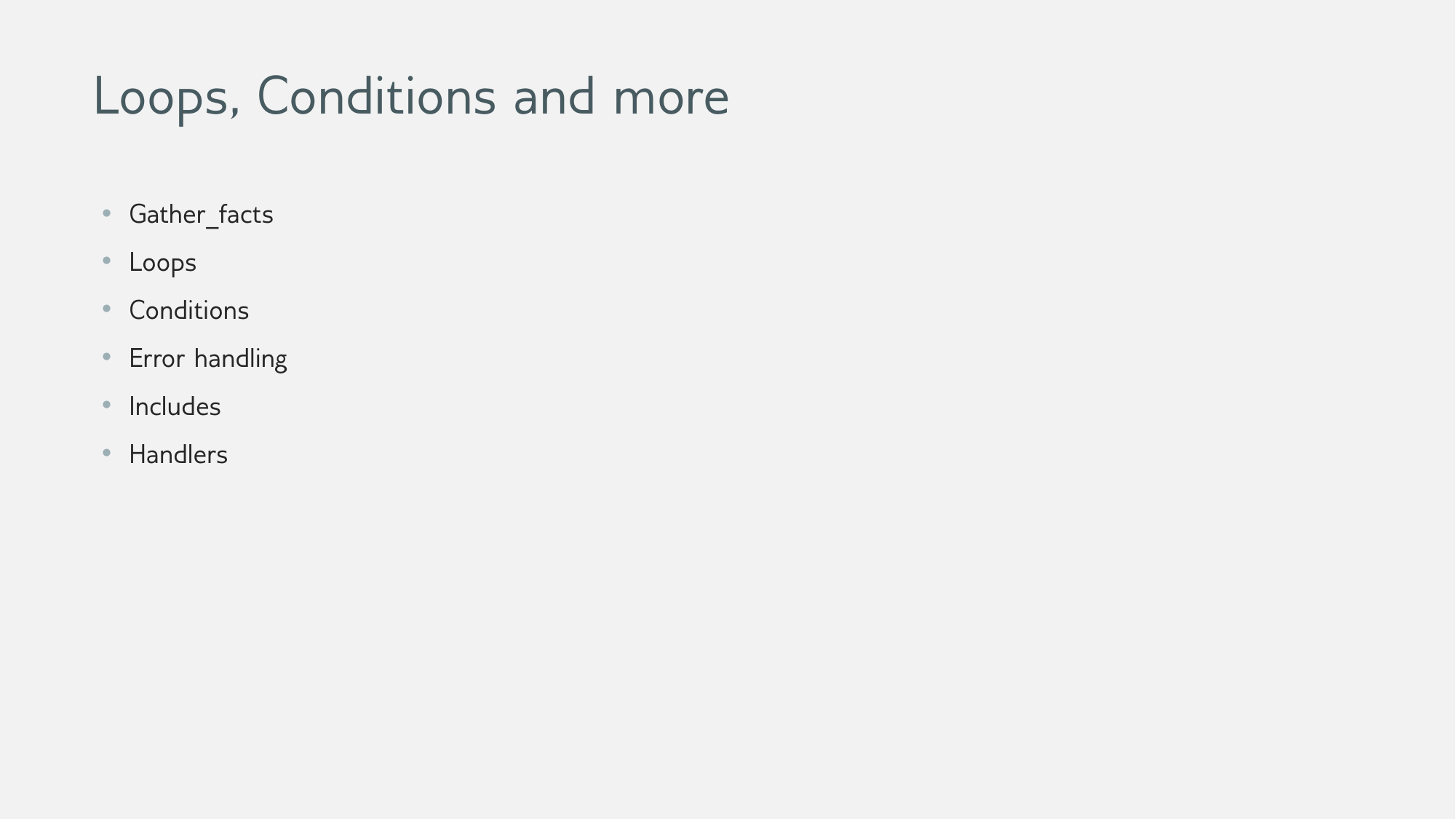

Loops, Conditions and more
Gather_facts
Loops
Conditions
Error handling
Includes
Handlers